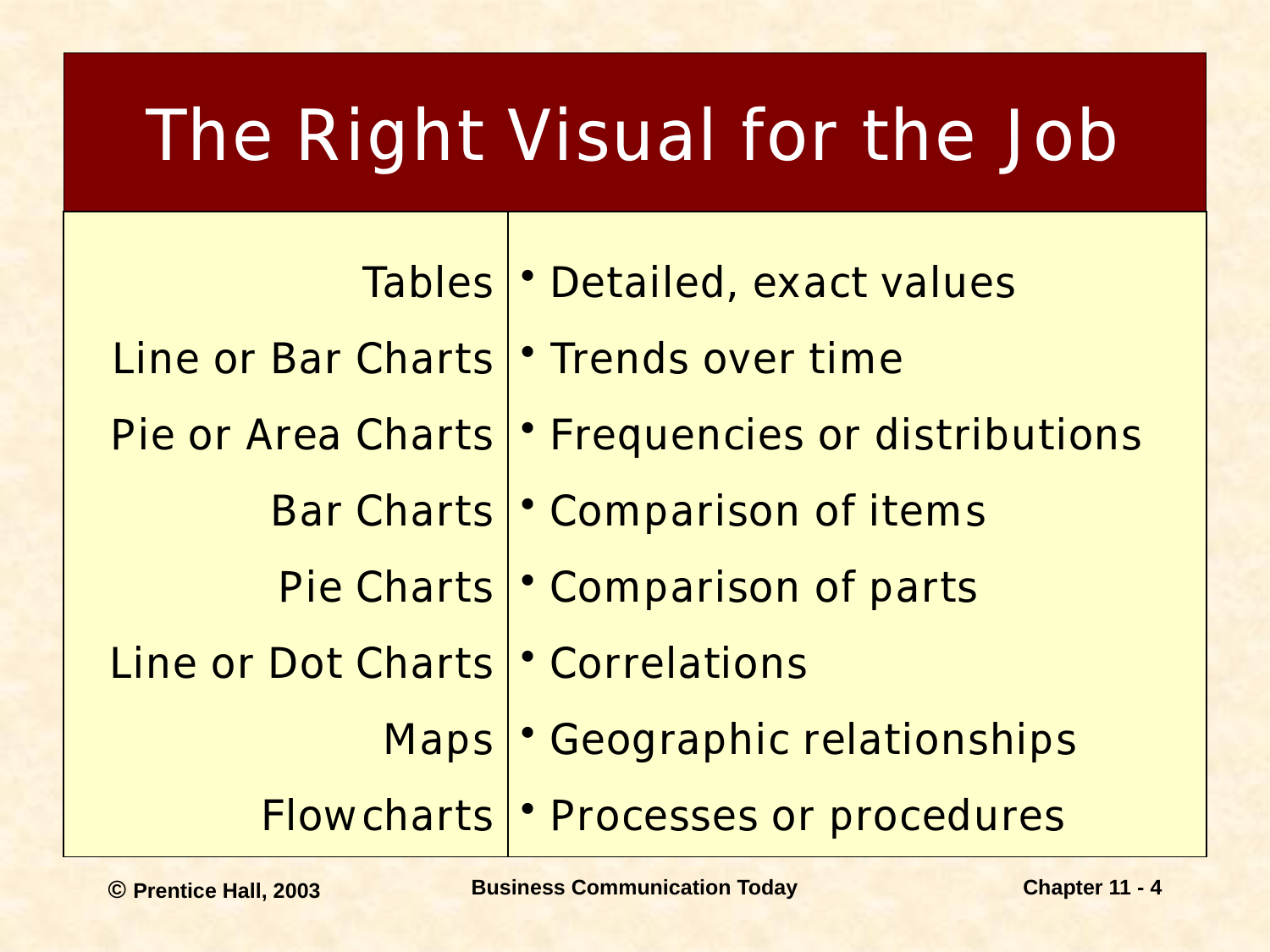

# The Right Visual for the Job
Tables
Line or Bar Charts
Pie or Area Charts
Bar Charts
Pie Charts
Line or Dot Charts
Maps
Flowcharts
Detailed, exact values
Trends over time
Frequencies or distributions
Comparison of items
Comparison of parts
Correlations
Geographic relationships
Processes or procedures
© Prentice Hall, 2003
Business Communication Today
Chapter 11 - 4